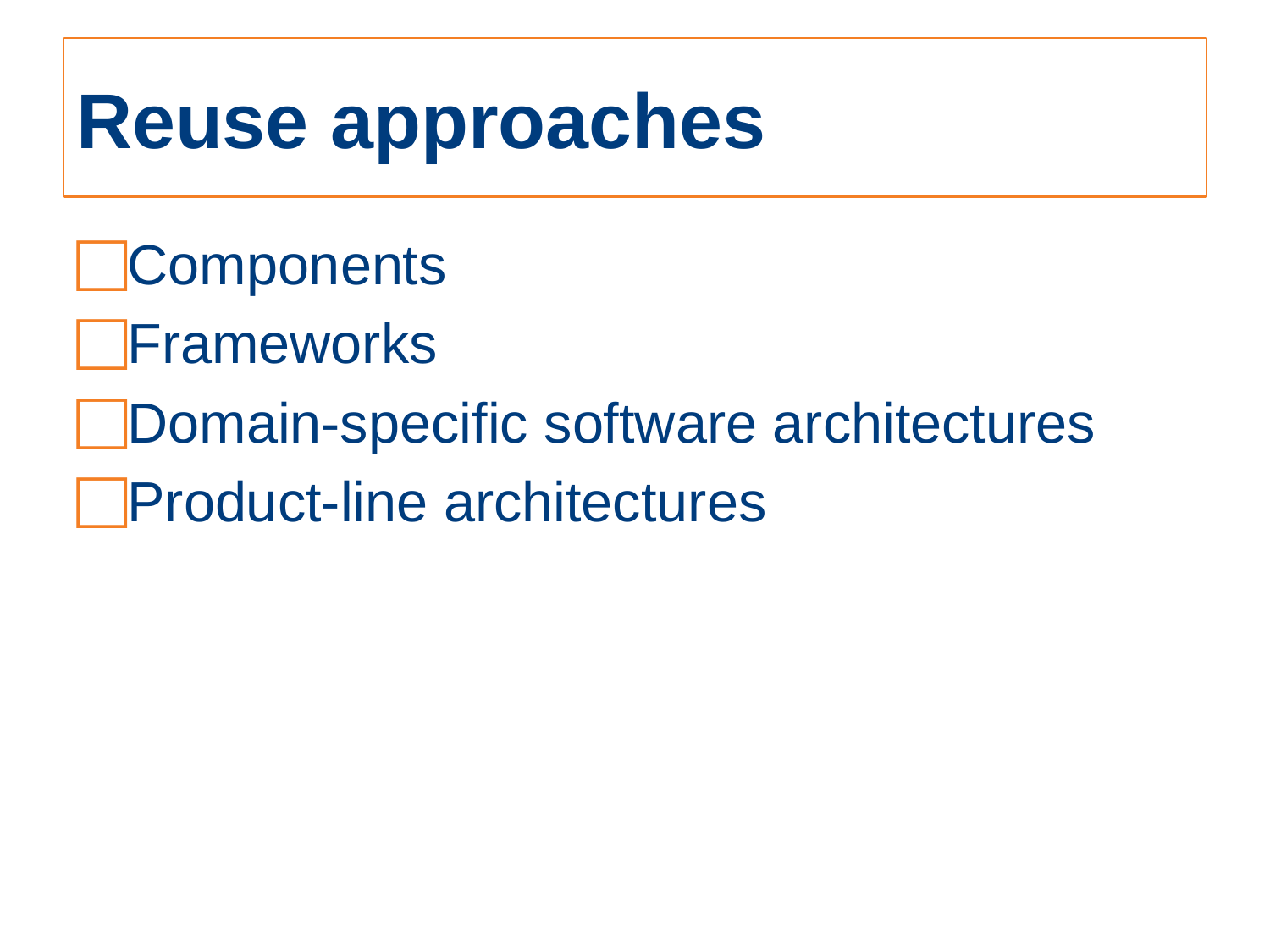

# Reuse approaches
Components
Frameworks
Domain-specific software architectures
Product-line architectures